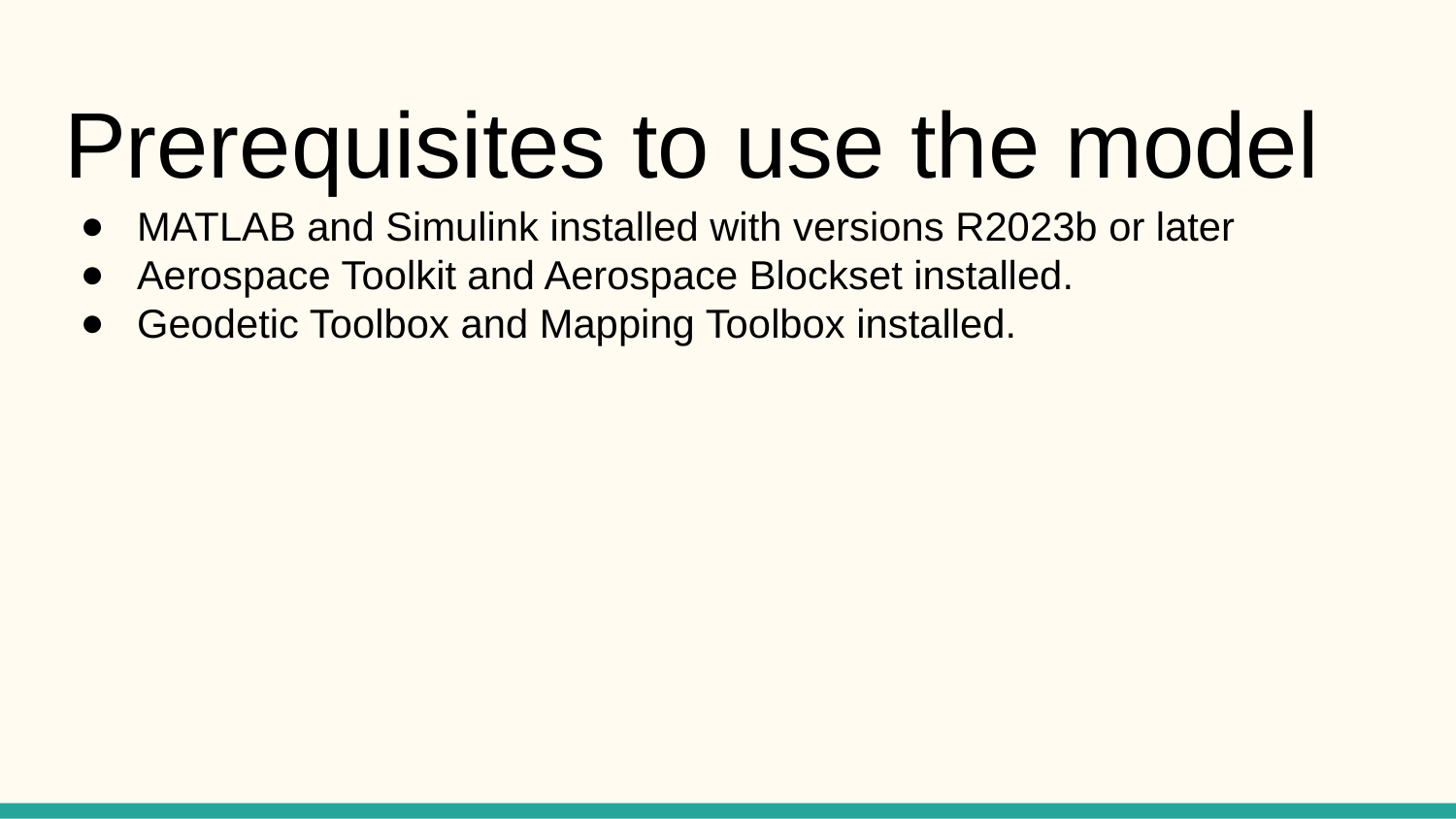

# Prerequisites to use the model
MATLAB and Simulink installed with versions R2023b or later
Aerospace Toolkit and Aerospace Blockset installed.
Geodetic Toolbox and Mapping Toolbox installed.